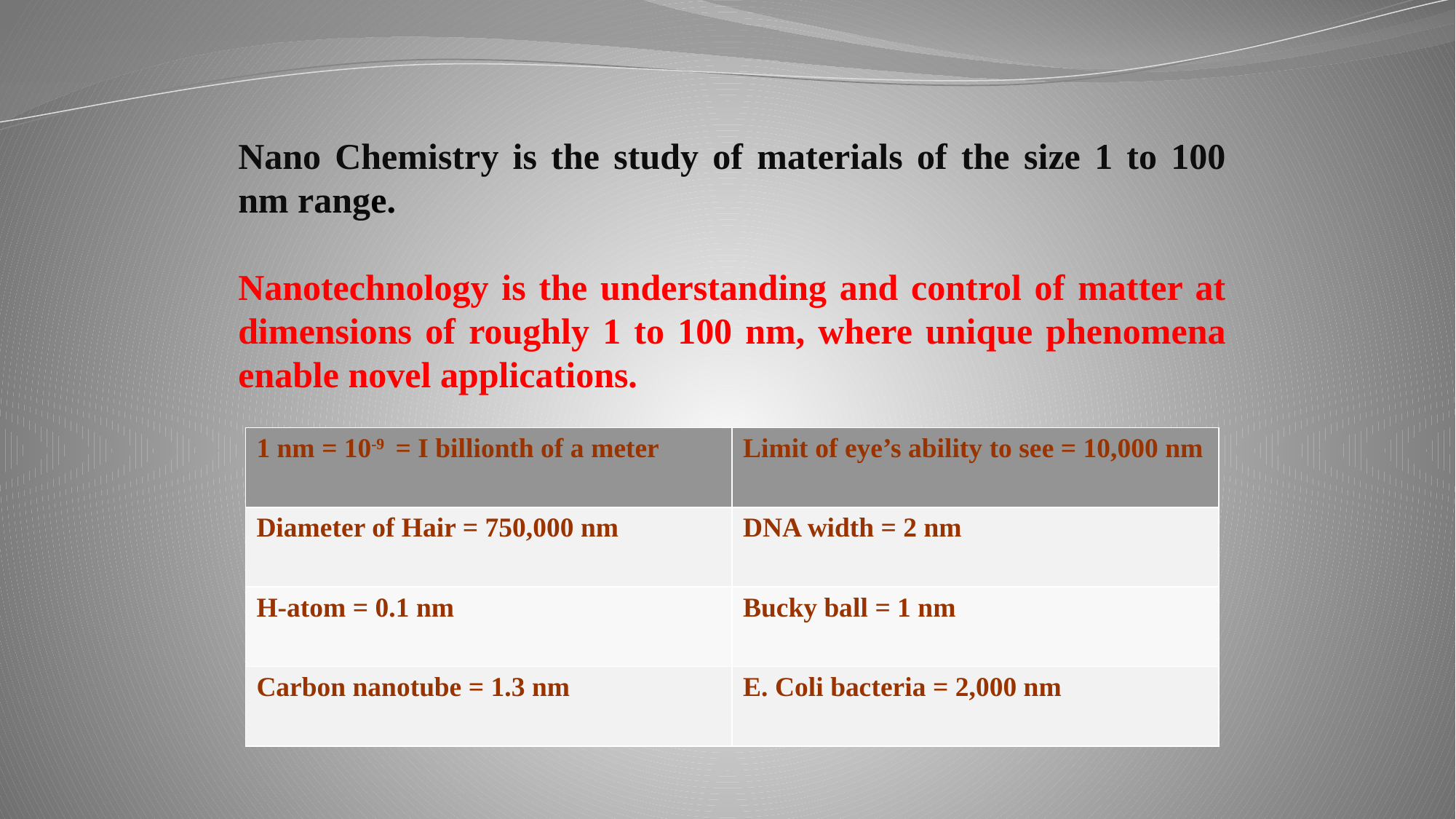

Nano Chemistry is the study of materials of the size 1 to 100 nm range.

Nanotechnology is the understanding and control of matter at dimensions of roughly 1 to 100 nm, where unique phenomena enable novel applications.
| 1 nm = 10-9 = I billionth of a meter | Limit of eye’s ability to see = 10,000 nm |
| --- | --- |
| Diameter of Hair = 750,000 nm | DNA width = 2 nm |
| H-atom = 0.1 nm | Bucky ball = 1 nm |
| Carbon nanotube = 1.3 nm | E. Coli bacteria = 2,000 nm |